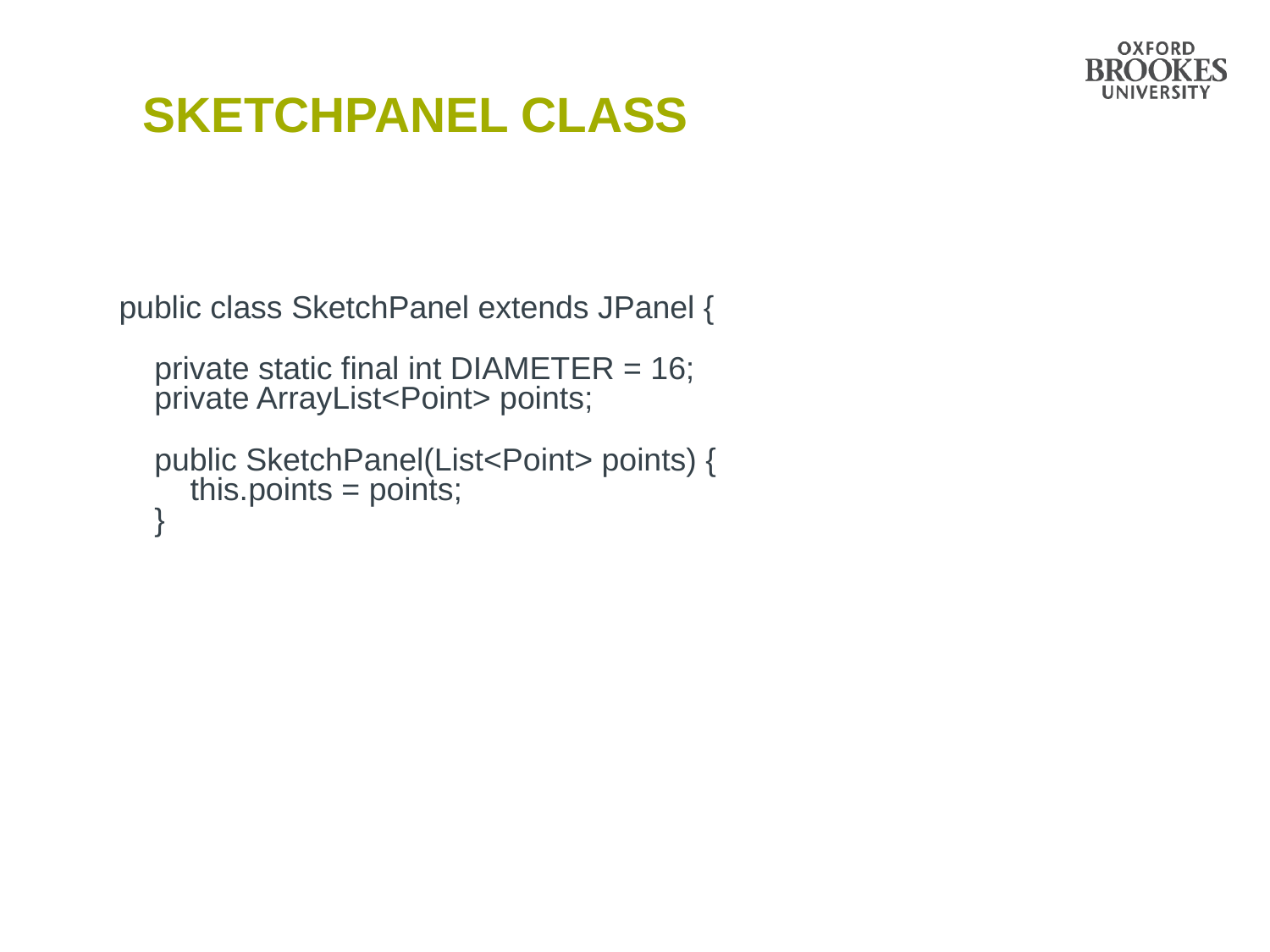

# SketchPanel Class
public class SketchPanel extends JPanel {

    private static final int DIAMETER = 16;
    private ArrayList<Point> points;

    public SketchPanel(List<Point> points) {
        this.points = points;
    }